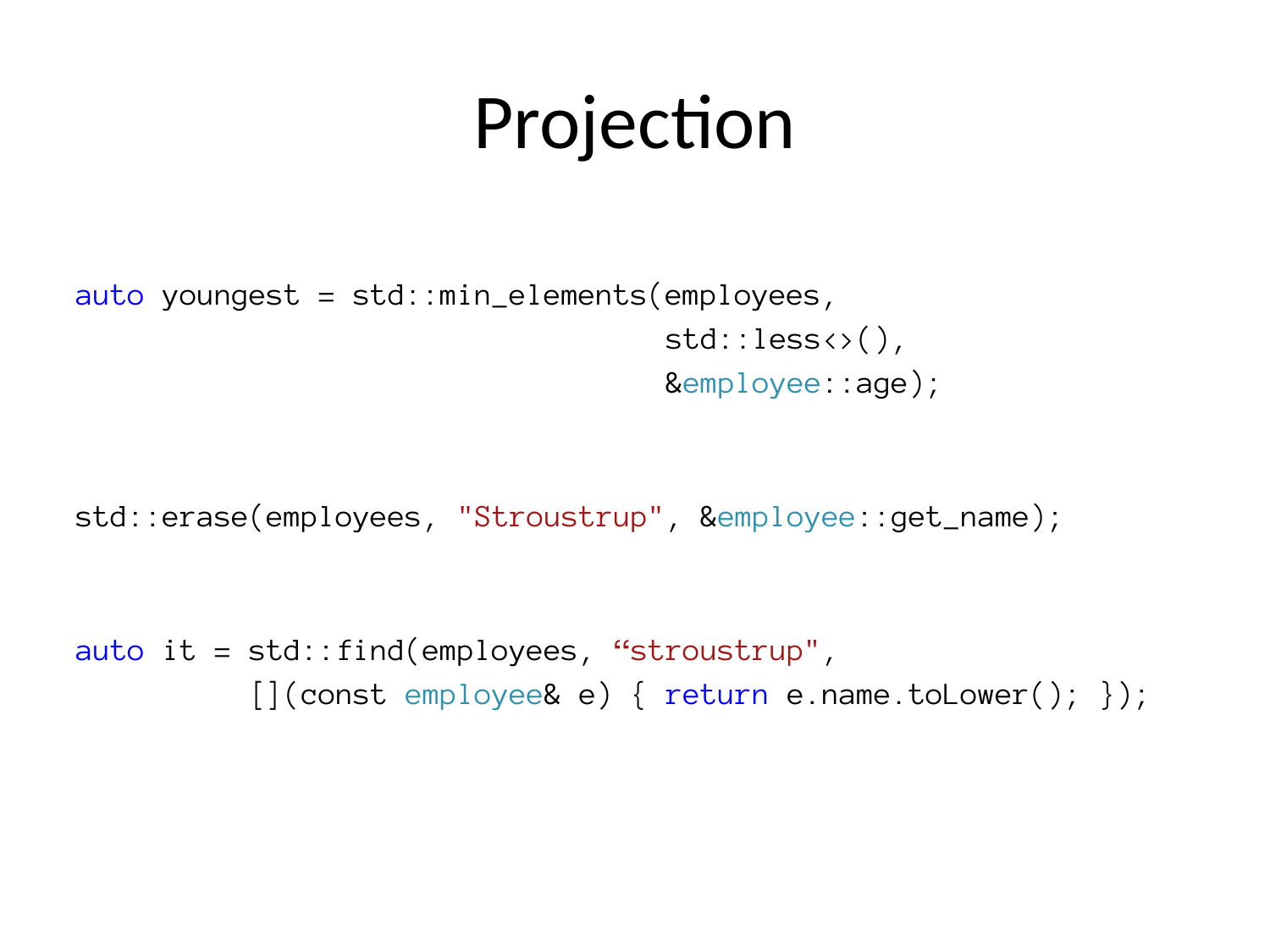

# Projection

auto youngest = std::min_elements(employees,
                                  std::less<>(),
                                  &employee::age);

std::erase(employees, "Stroustrup", &employee::get_name);

auto it = std::find(employees, “stroustrup",
          [](const employee& e) { return e.name.toLower(); });